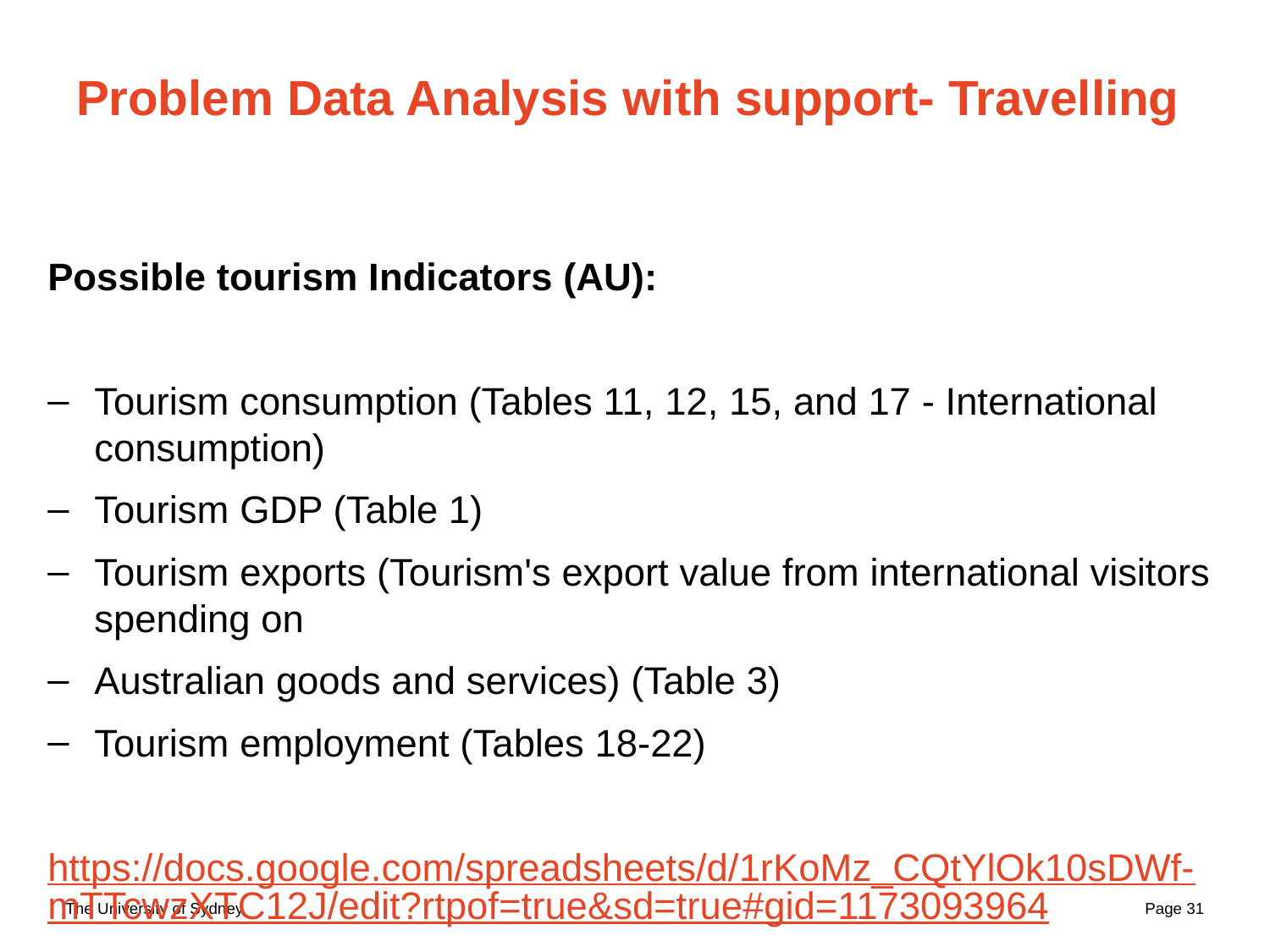

# Problem Data Analysis with support- Travelling

Possible tourism Indicators (AU):

Tourism consumption (Tables 11, 12, 15, and 17 - International consumption)
Tourism GDP (Table 1)
Tourism exports (Tourism's export value from international visitors spending on
Australian goods and services) (Table 3)
Tourism employment (Tables 18-22)

https://docs.google.com/spreadsheets/d/1rKoMz_CQtYlOk10sDWf-mTTcwzXTC12J/edit?rtpof=true&sd=true#gid=1173093964